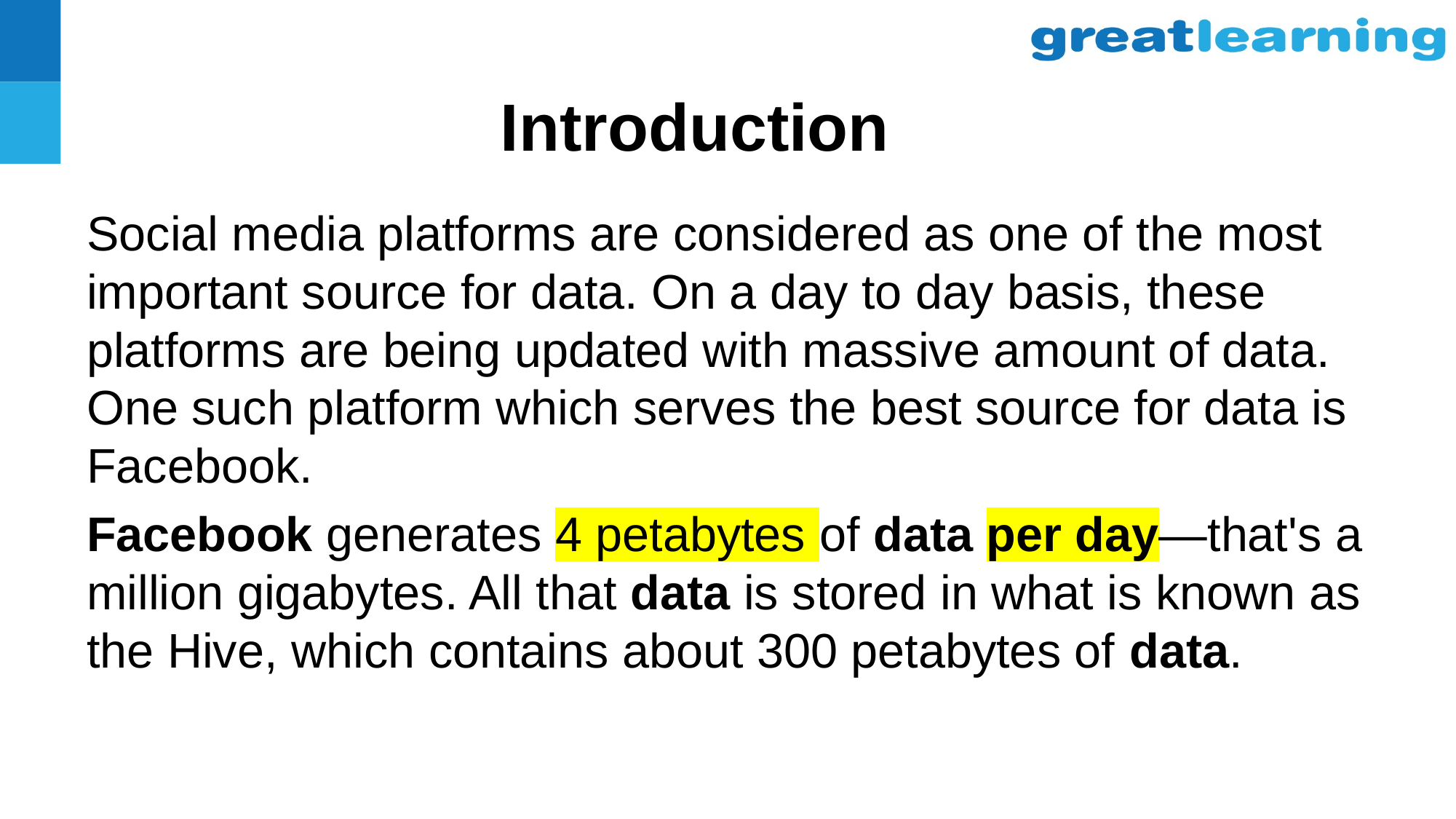

# Introduction
Social media platforms are considered as one of the most important source for data. On a day to day basis, these platforms are being updated with massive amount of data. One such platform which serves the best source for data is Facebook.
Facebook generates 4 petabytes of data per day—that's a million gigabytes. All that data is stored in what is known as the Hive, which contains about 300 petabytes of data.